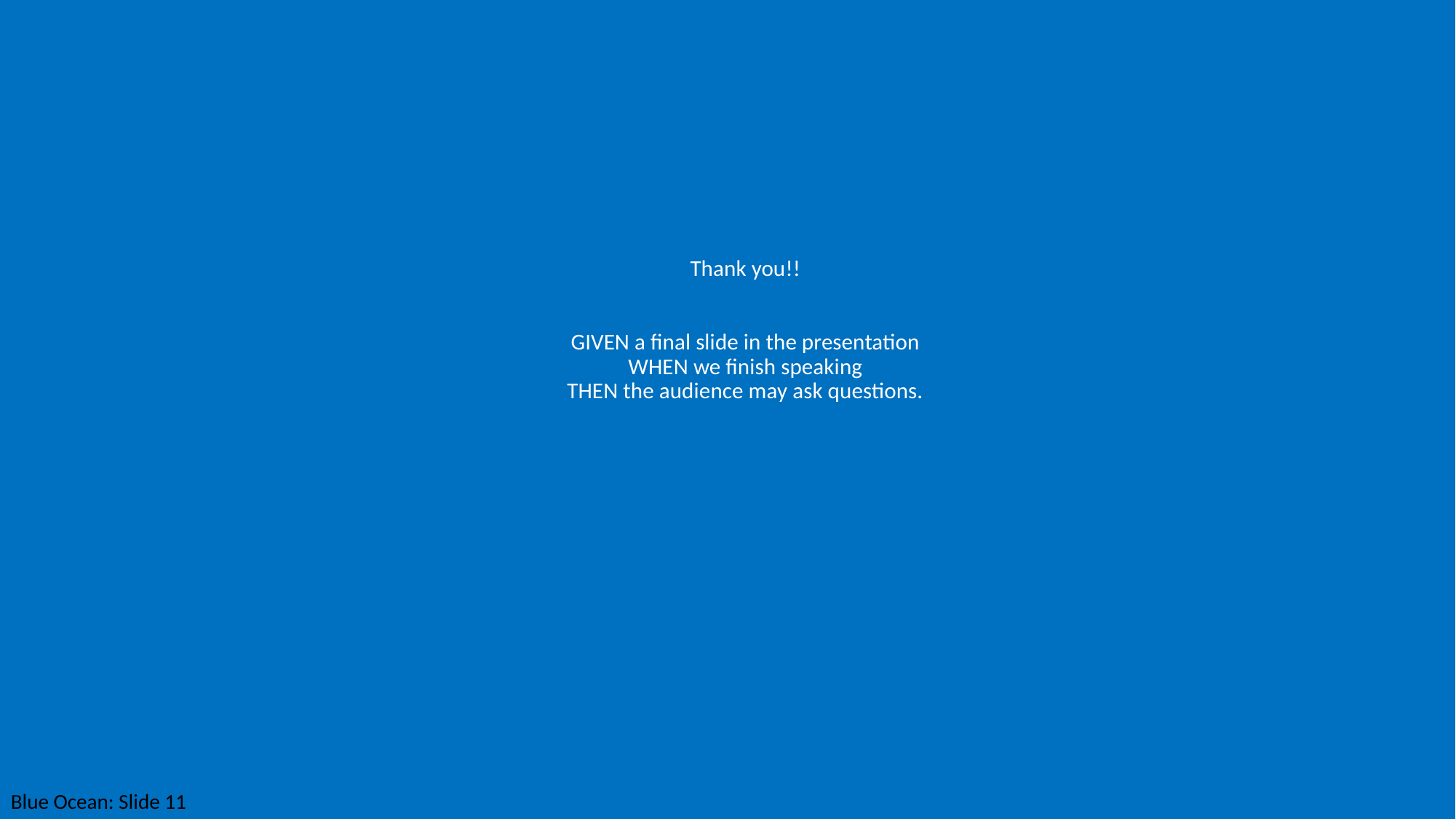

# Thank you!! GIVEN a final slide in the presentation WHEN we finish speaking THEN the audience may ask questions.
Blue Ocean: Slide 11